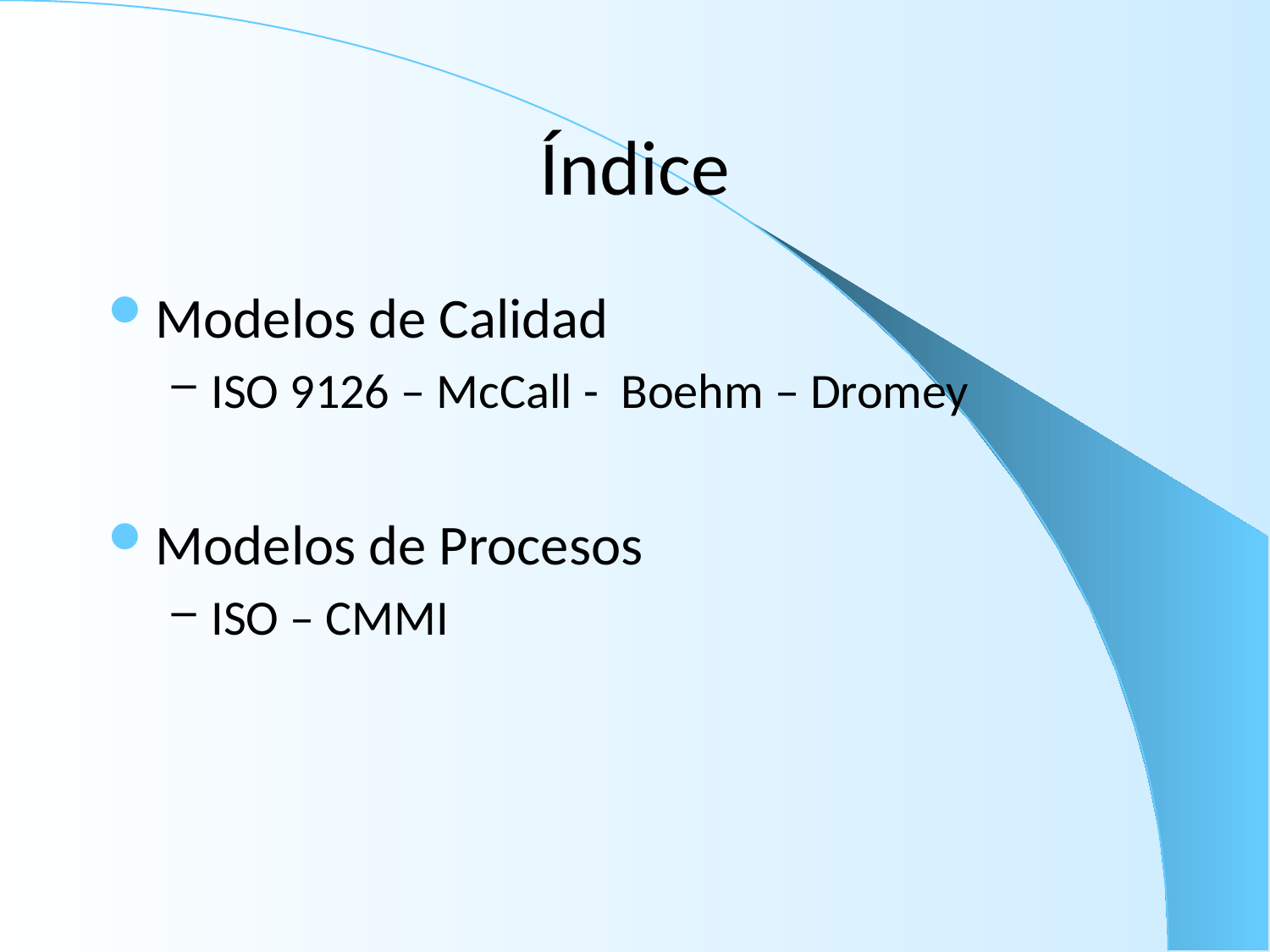

# Índice
Modelos de Calidad
ISO 9126 – McCall -  Boehm – Dromey

Modelos de Procesos
ISO – CMMI